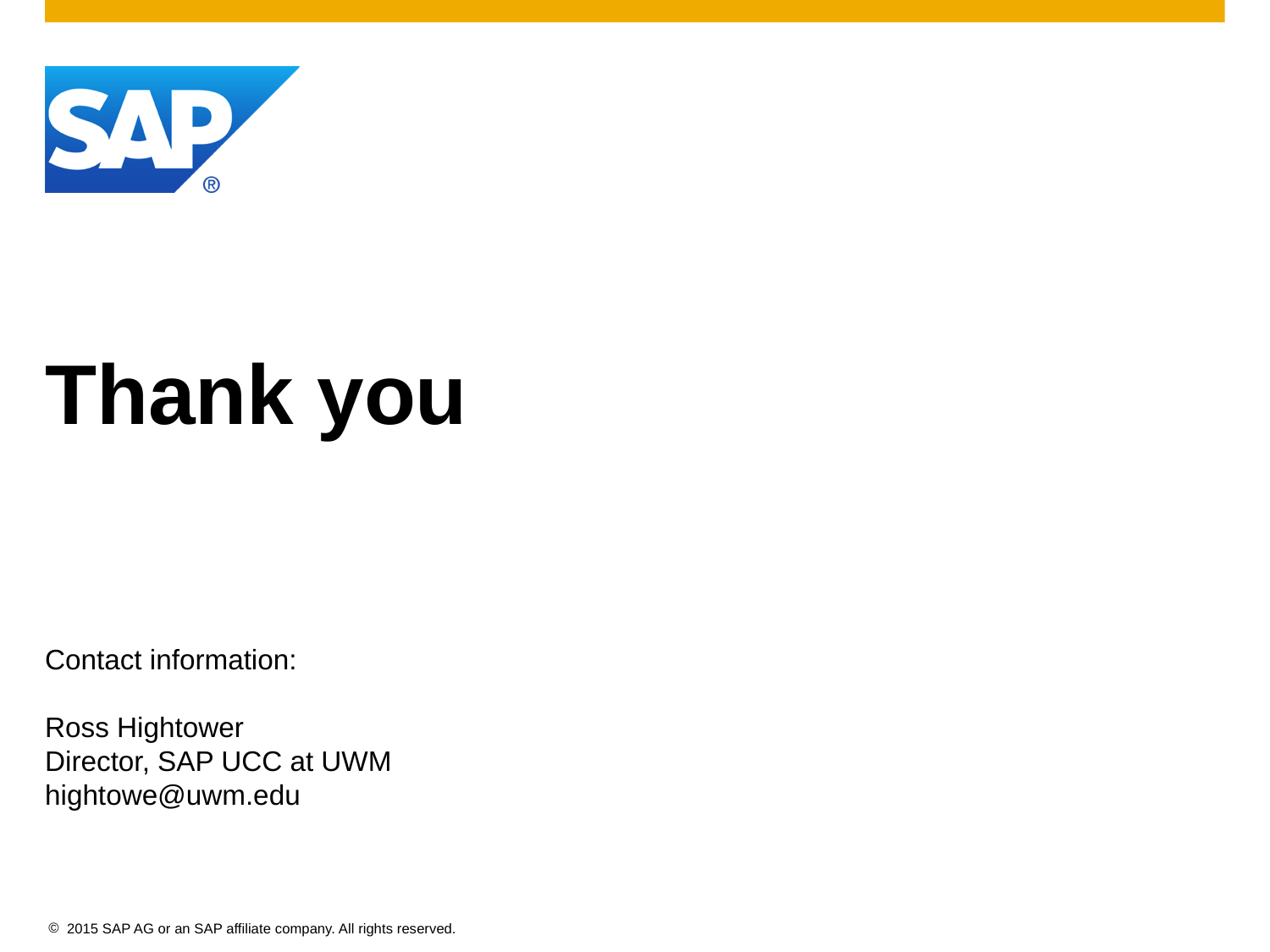

# Thank you
Contact information:

Ross Hightower
Director, SAP UCC at UWM
hightowe@uwm.edu